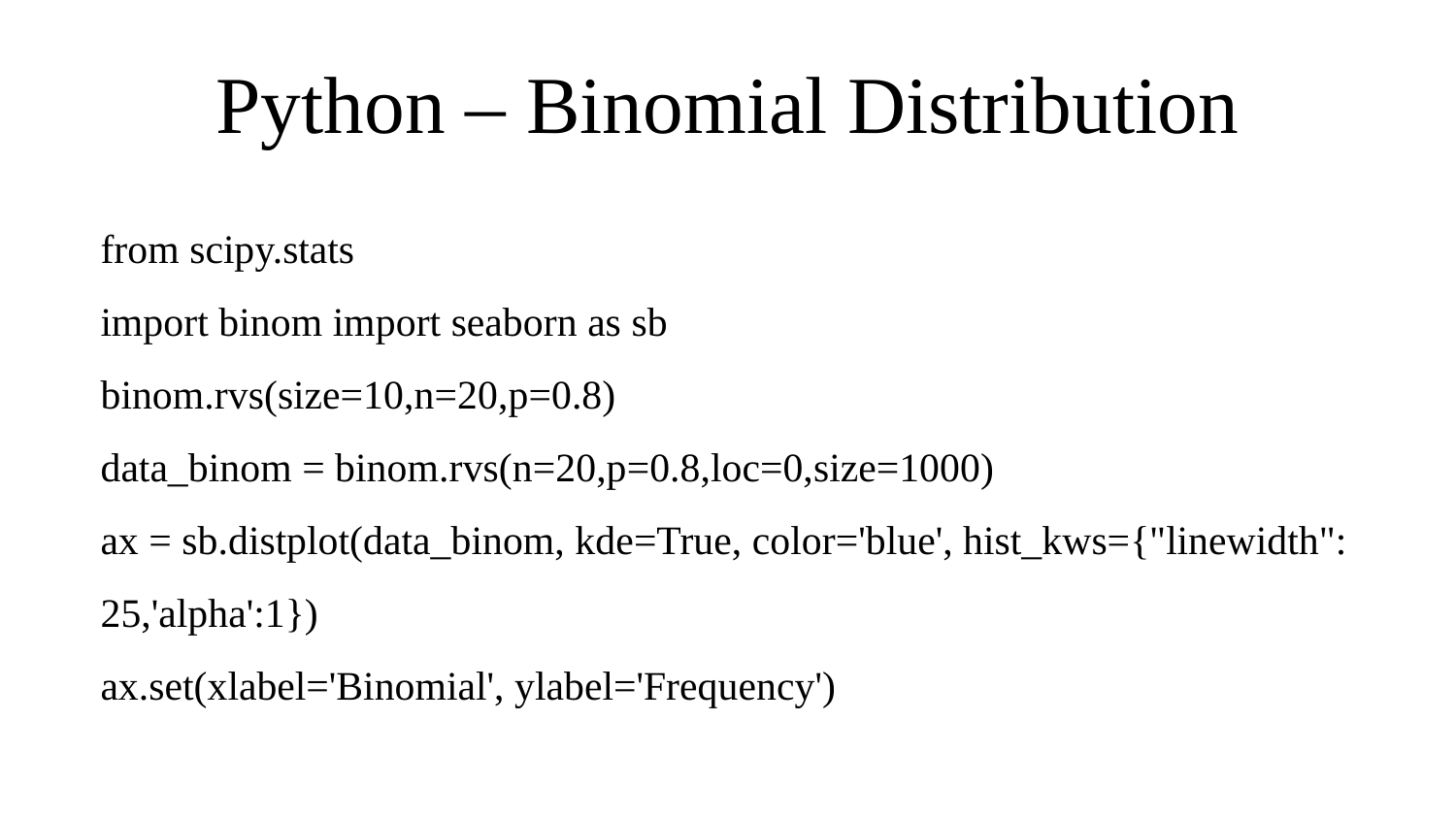

# Python – Binomial Distribution
from scipy.stats
import binom import seaborn as sb
binom.rvs(size=10,n=20,p=0.8)
data_binom = binom.rvs(n=20,p=0.8,loc=0,size=1000)
ax = sb.distplot(data_binom, kde=True, color='blue', hist_kws={"linewidth": 25,'alpha':1})
ax.set(xlabel='Binomial', ylabel='Frequency')